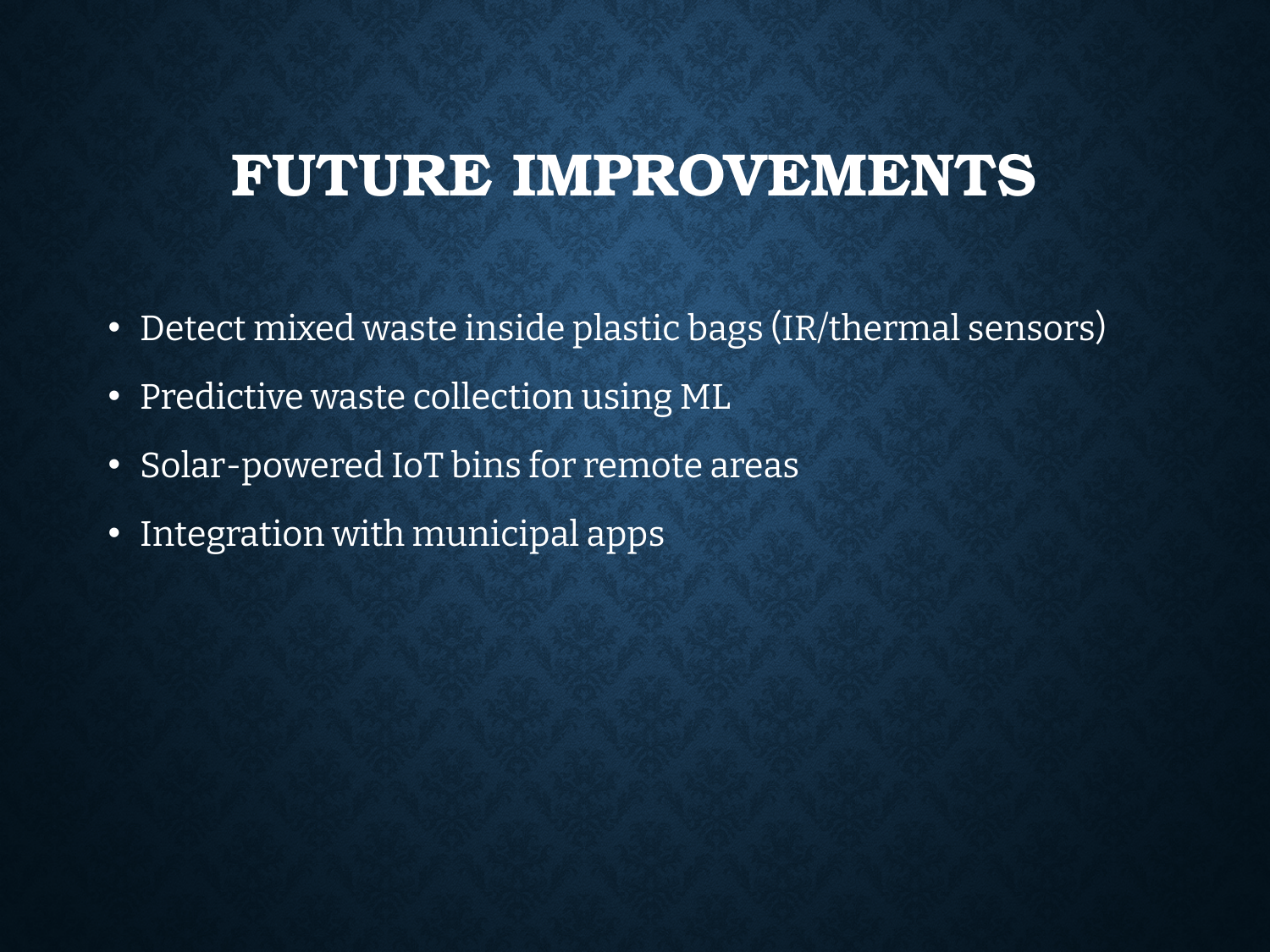

# Future Improvements
Detect mixed waste inside plastic bags (IR/thermal sensors)
Predictive waste collection using ML
Solar-powered IoT bins for remote areas
Integration with municipal apps